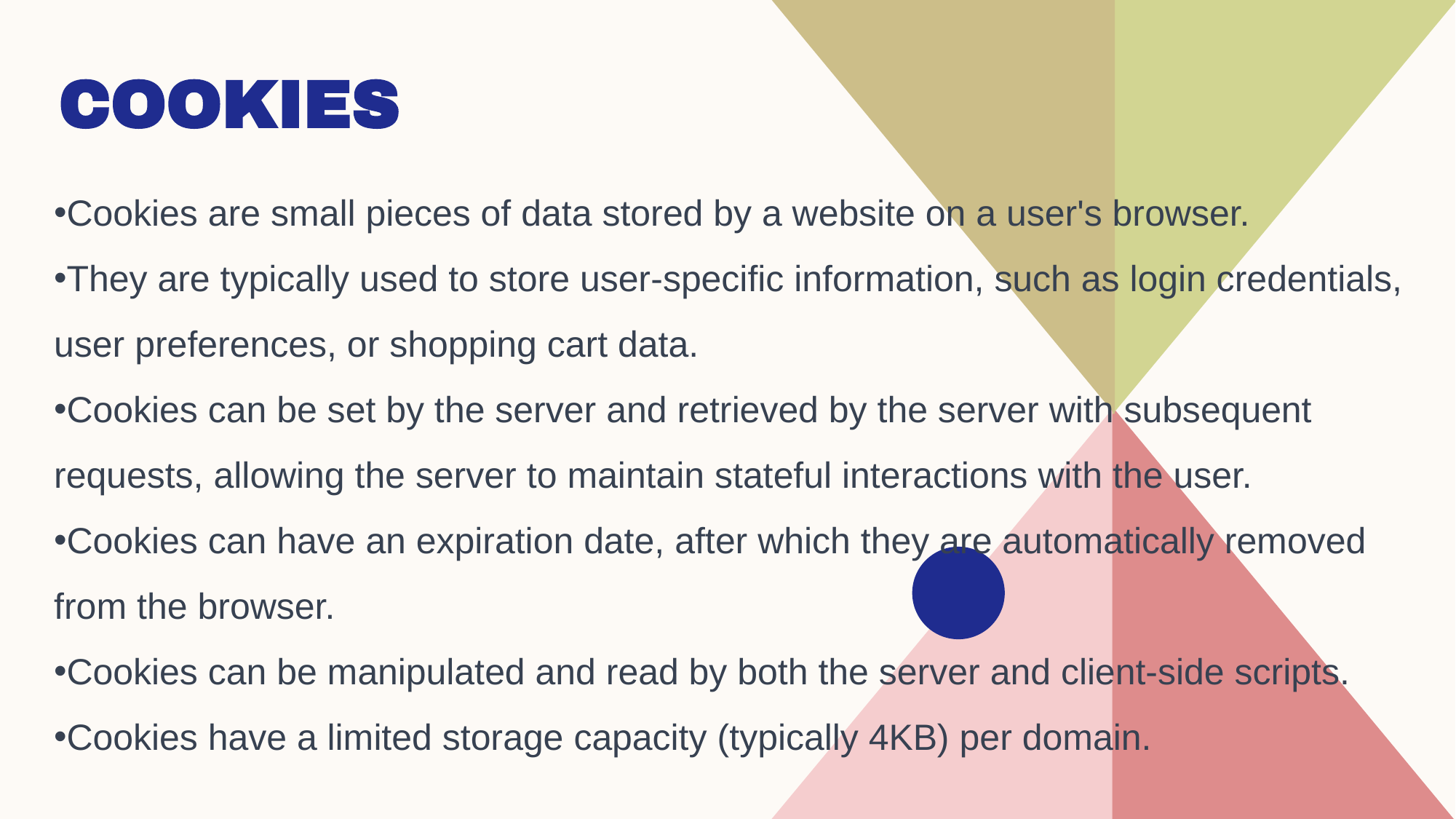

# Cookies
Cookies are small pieces of data stored by a website on a user's browser.
They are typically used to store user-specific information, such as login credentials, user preferences, or shopping cart data.
Cookies can be set by the server and retrieved by the server with subsequent requests, allowing the server to maintain stateful interactions with the user.
Cookies can have an expiration date, after which they are automatically removed from the browser.
Cookies can be manipulated and read by both the server and client-side scripts.
Cookies have a limited storage capacity (typically 4KB) per domain.